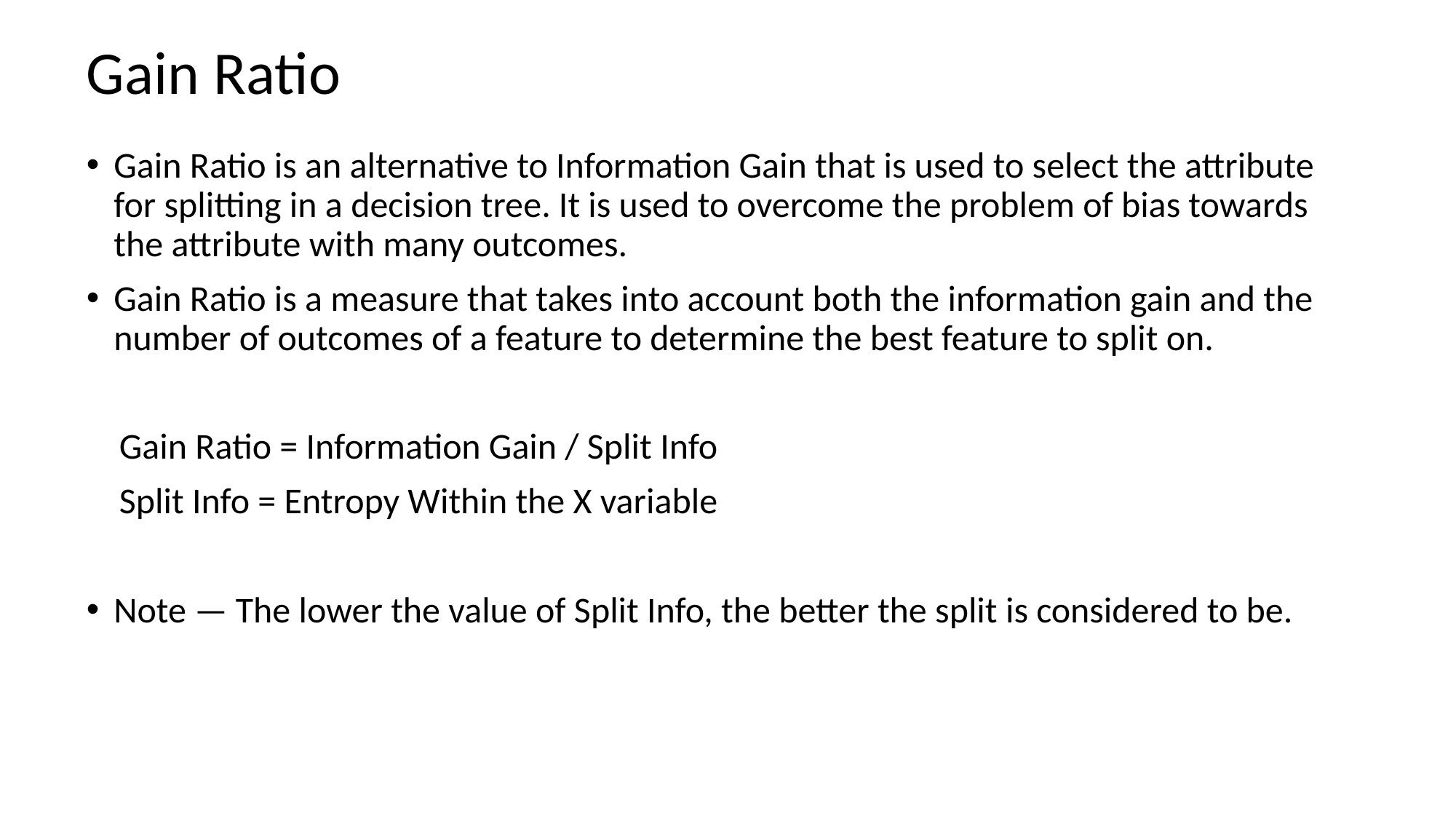

# Gain Ratio
Gain Ratio is an alternative to Information Gain that is used to select the attribute for splitting in a decision tree. It is used to overcome the problem of bias towards the attribute with many outcomes.
Gain Ratio is a measure that takes into account both the information gain and the number of outcomes of a feature to determine the best feature to split on.

    Gain Ratio = Information Gain / Split Info
    Split Info = Entropy Within the X variable

Note — The lower the value of Split Info, the better the split is considered to be.